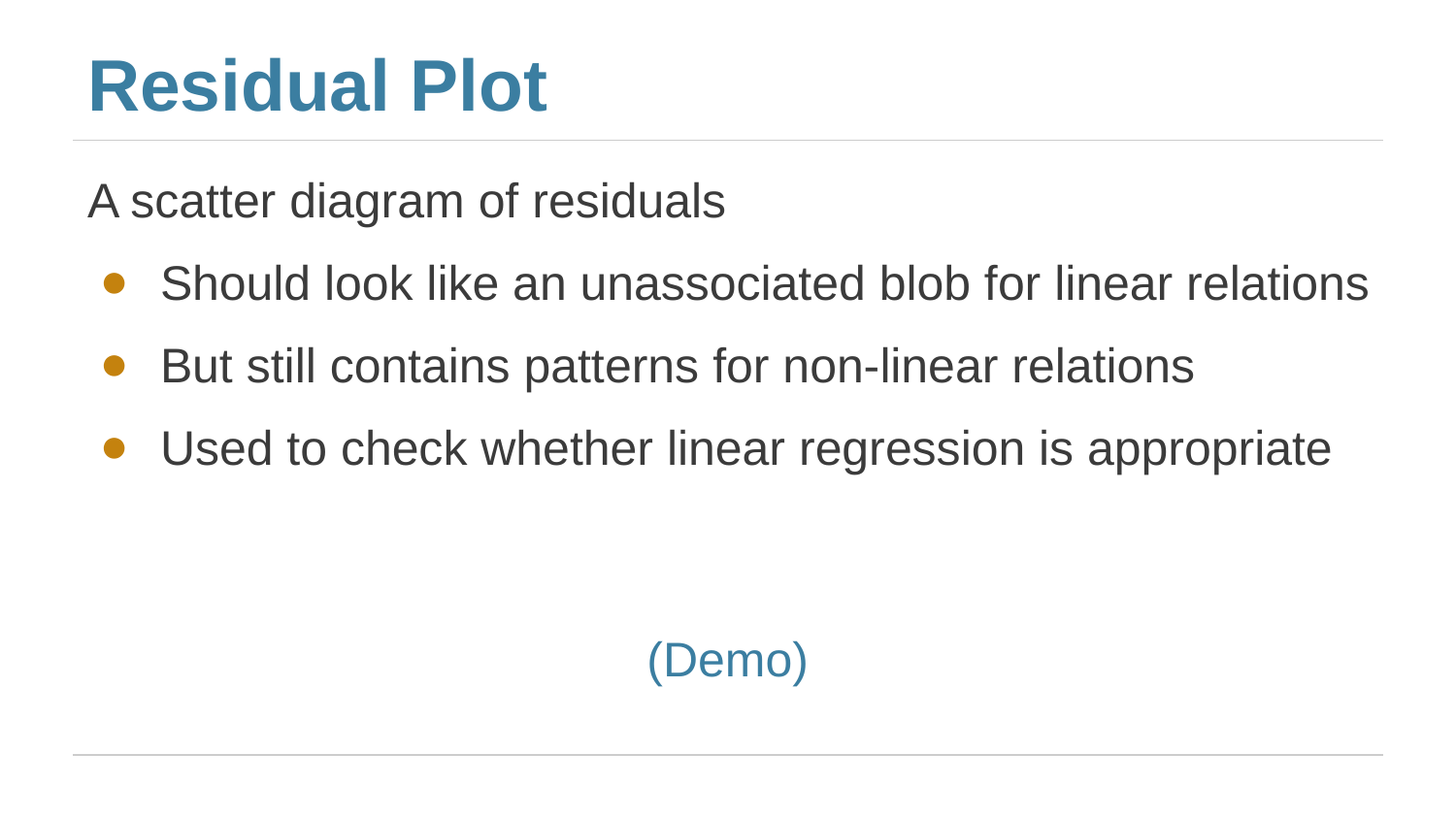

# Residual Plot
A scatter diagram of residuals
Should look like an unassociated blob for linear relations
But still contains patterns for non-linear relations
Used to check whether linear regression is appropriate
(Demo)